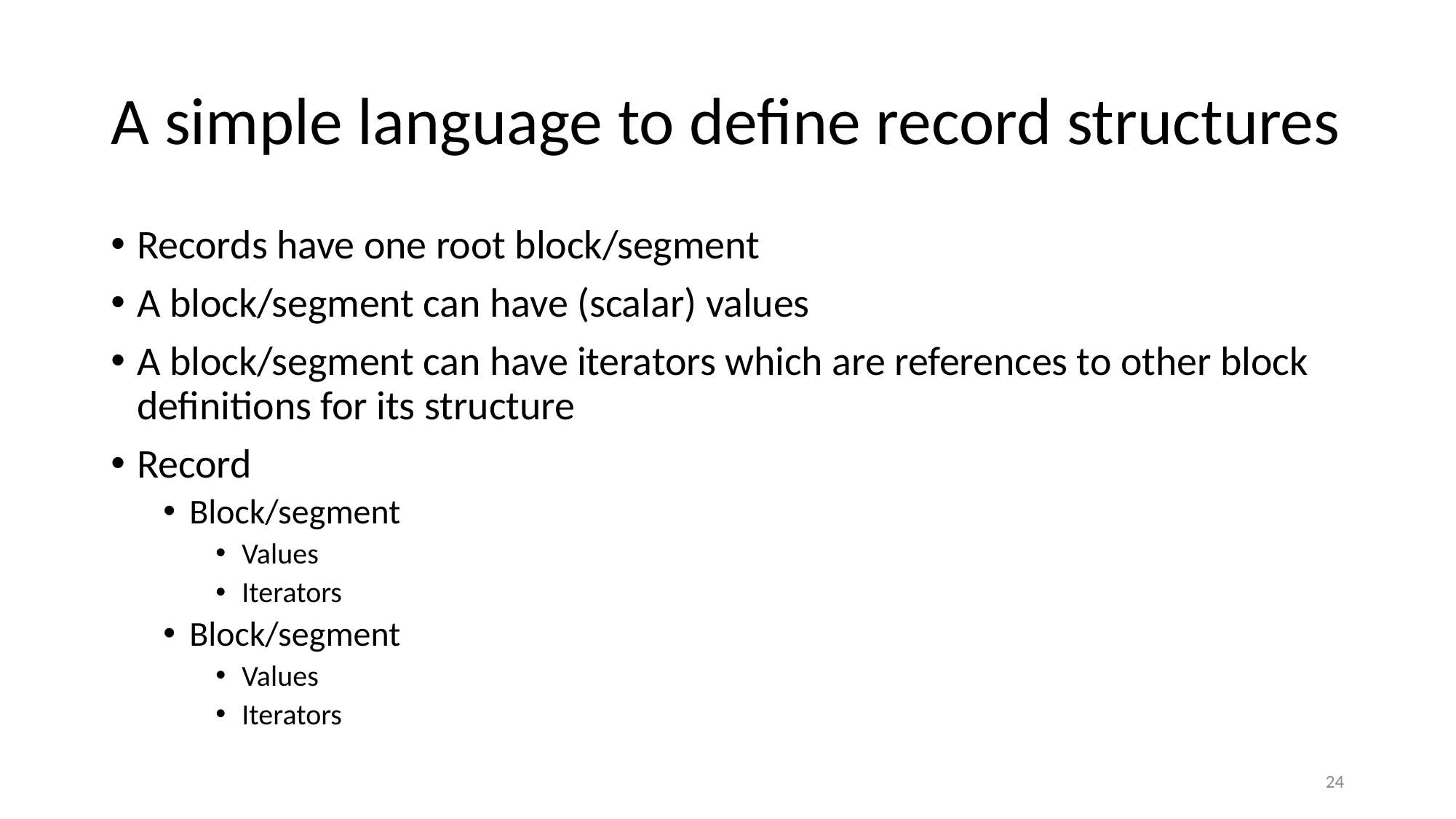

# A simple language to define record structures
Records have one root block/segment
A block/segment can have (scalar) values
A block/segment can have iterators which are references to other block definitions for its structure
Record
Block/segment
Values
Iterators
Block/segment
Values
Iterators
24